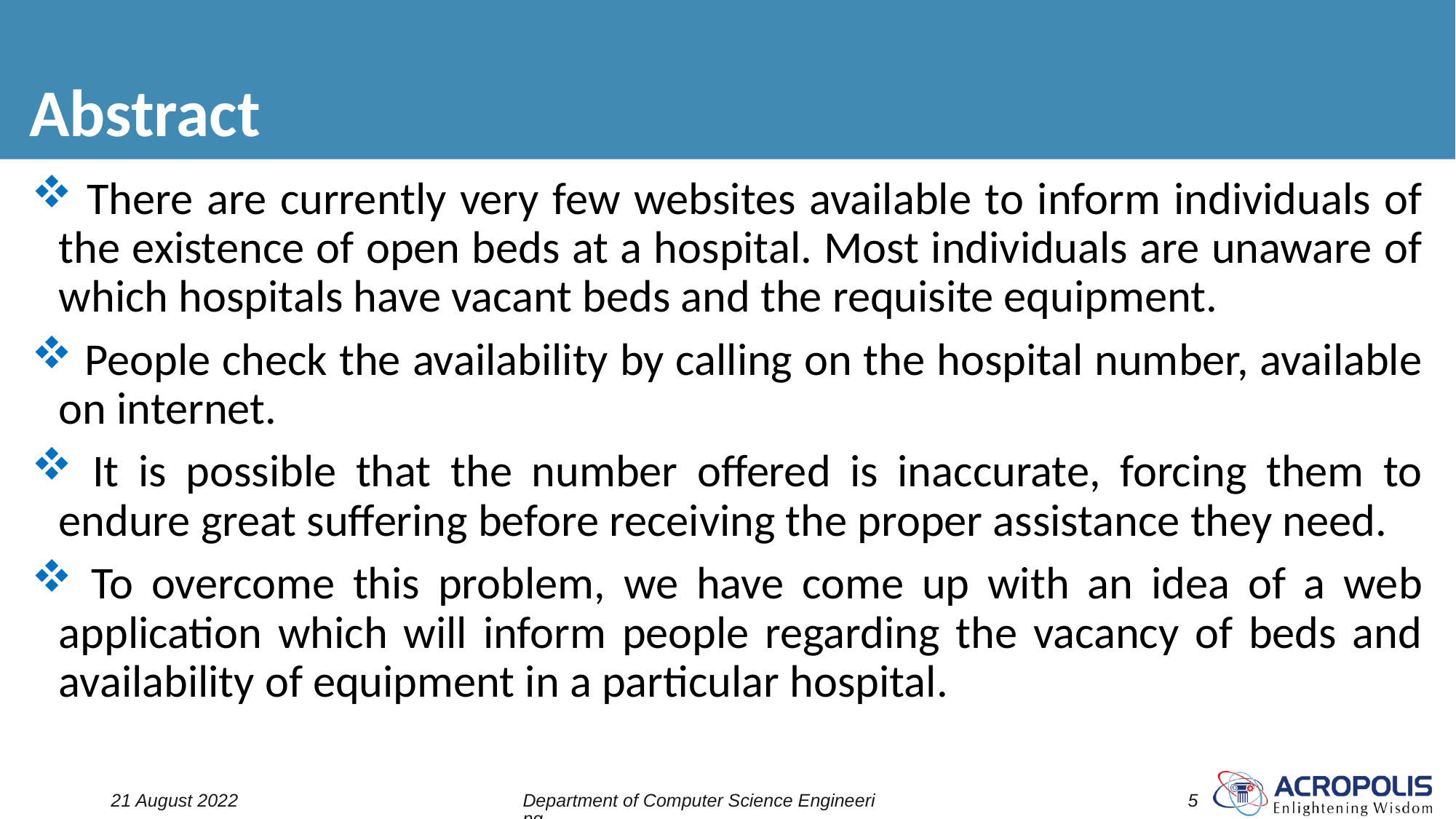

# Abstract
 There are currently very few websites available to inform individuals of the existence of open beds at a hospital. Most individuals are unaware of which hospitals have vacant beds and the requisite equipment.
 People check the availability by calling on the hospital number, available on internet.
 It is possible that the number offered is inaccurate, forcing them to endure great suffering before receiving the proper assistance they need.
 To overcome this problem, we have come up with an idea of a web application which will inform people regarding the vacancy of beds and availability of equipment in a particular hospital.
21 August 2022
Department of Computer Science Engineering
5